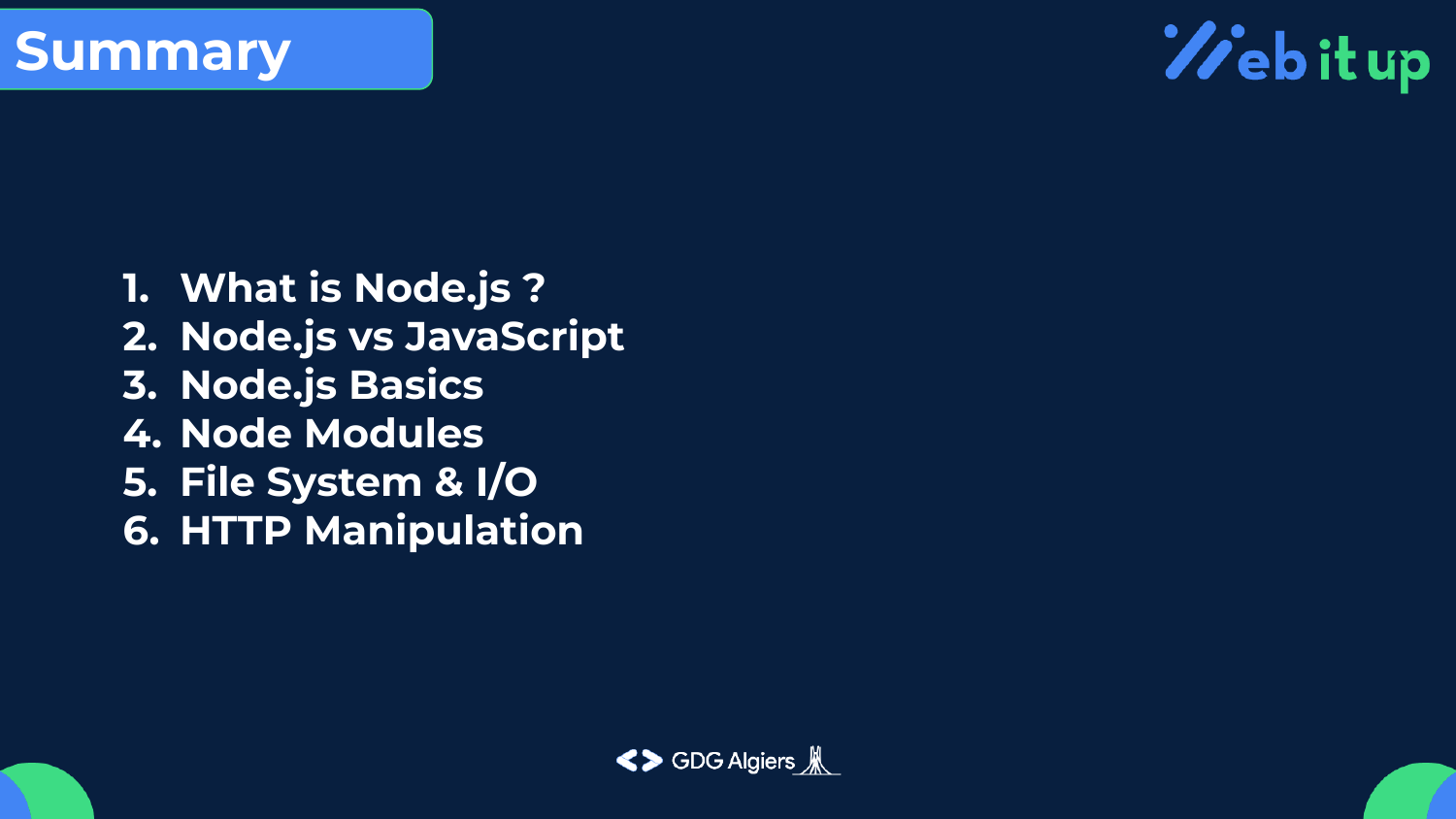

Summary

What is Node.js ?
Node.js vs JavaScript
Node.js Basics
Node Modules
File System & I/O
HTTP Manipulation